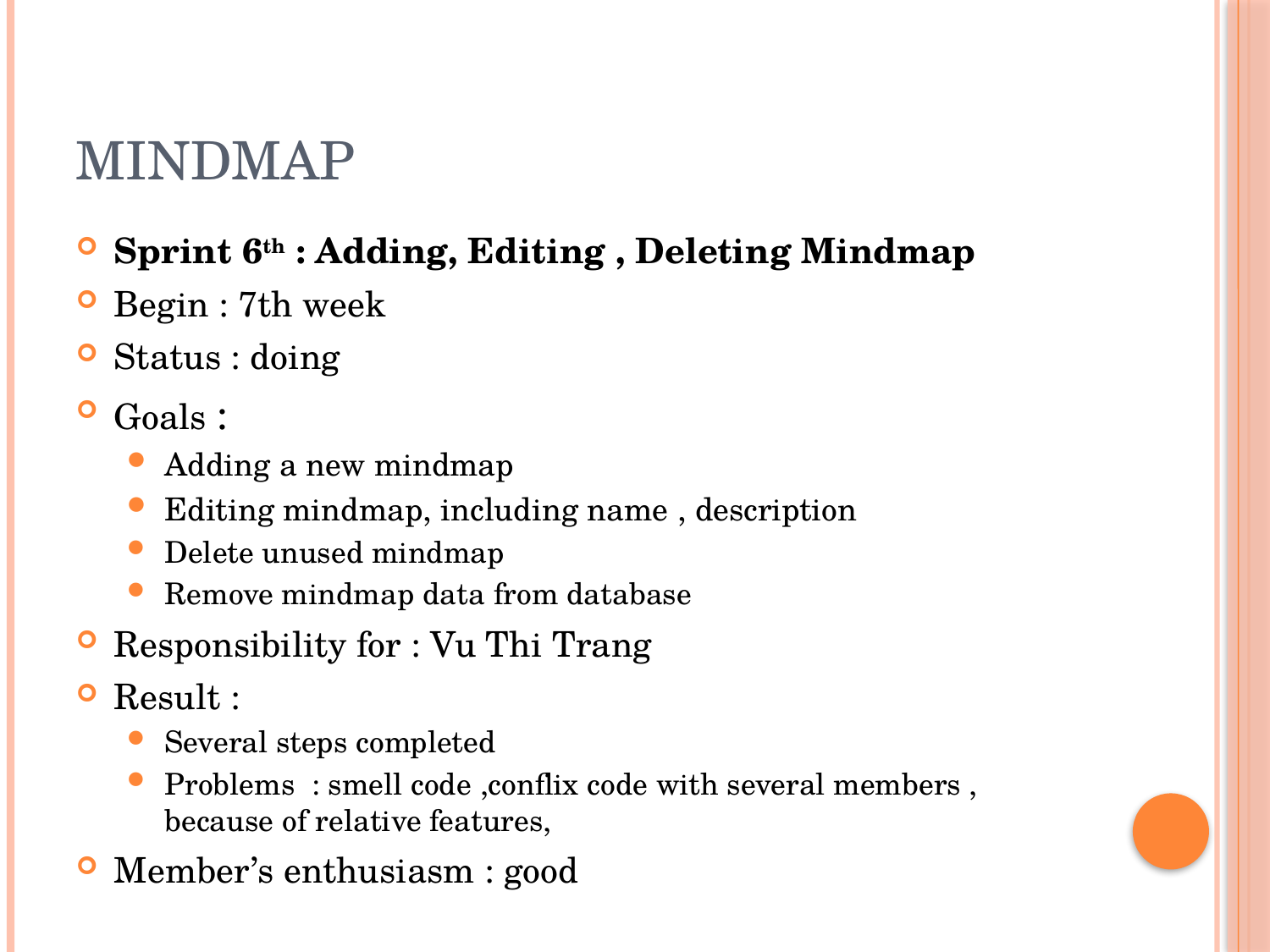

# Mindmap
Sprint 6th : Adding, Editing , Deleting Mindmap
Begin : 7th week
Status : doing
Goals :
Adding a new mindmap
Editing mindmap, including name , description
Delete unused mindmap
Remove mindmap data from database
Responsibility for : Vu Thi Trang
Result :
Several steps completed
Problems  : smell code ,conflix code with several members , because of relative features,
Member’s enthusiasm : good